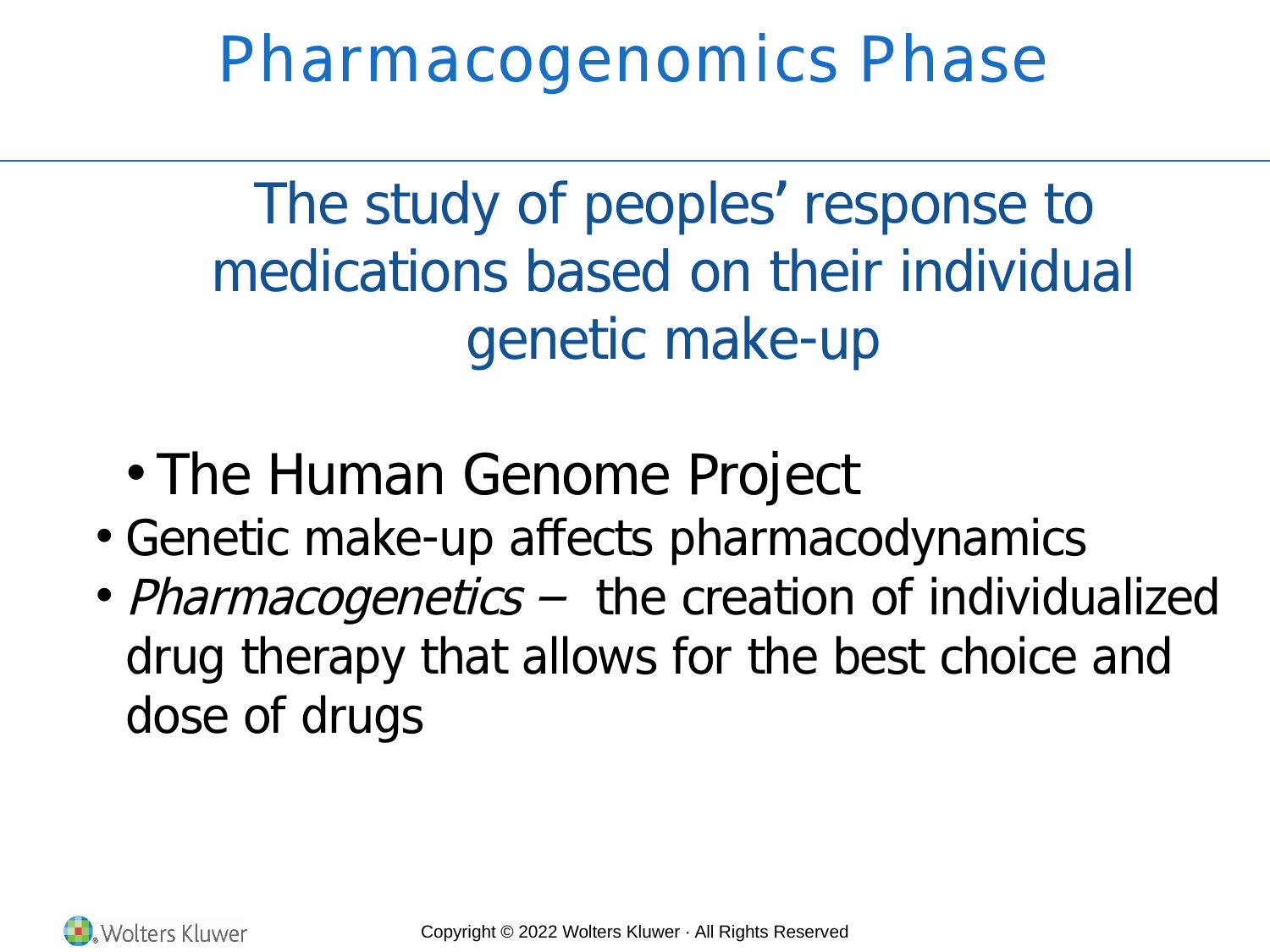

Pharmacogenomics Phase

The study of peoples’ response to medications based on their individual genetic make-up

The Human Genome Project
Genetic make-up affects pharmacodynamics
Pharmacogenetics –  the creation of individualized drug therapy that allows for the best choice and dose of drugs